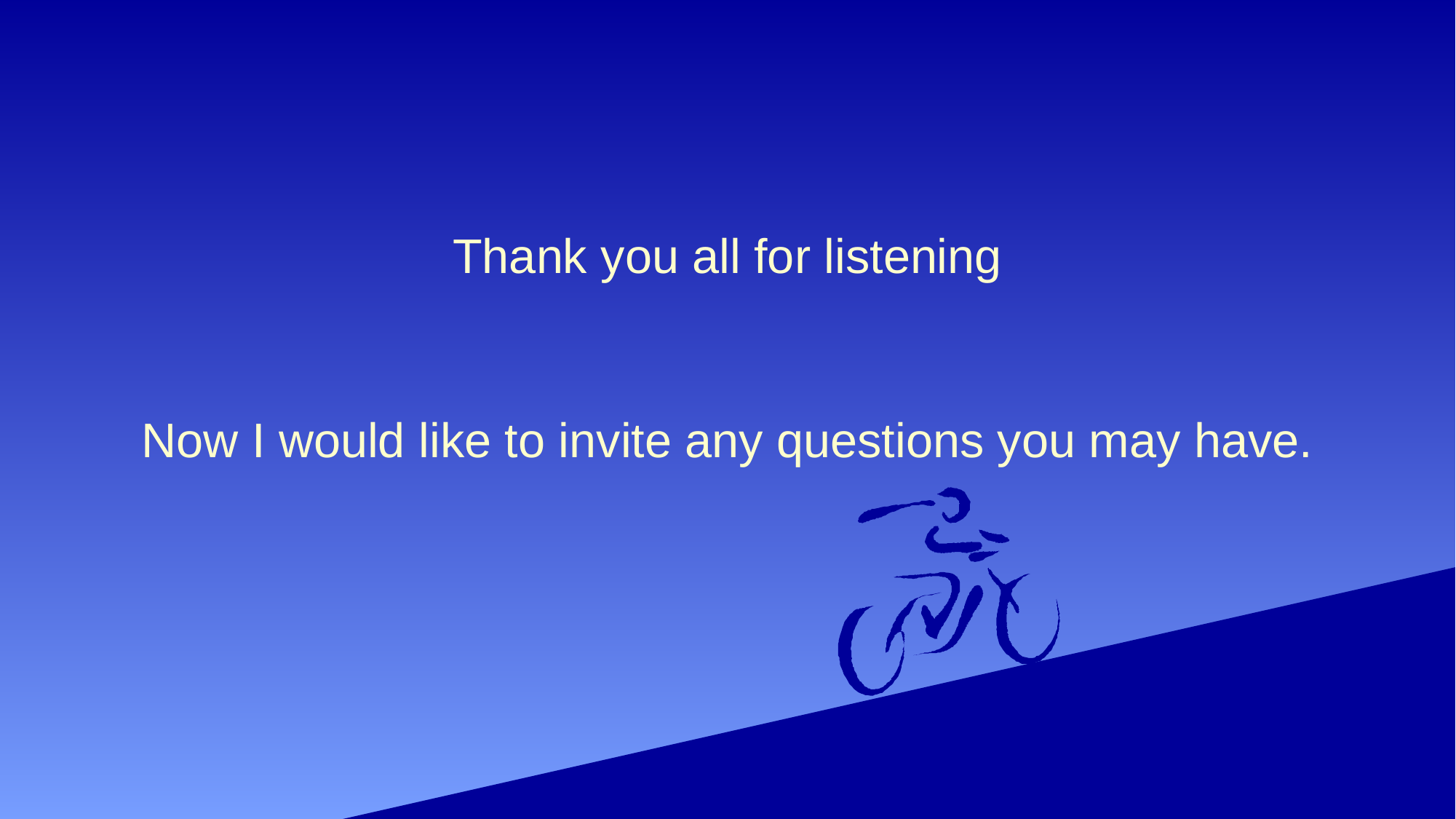

Thank you all for listening
Now I would like to invite any questions you may have.